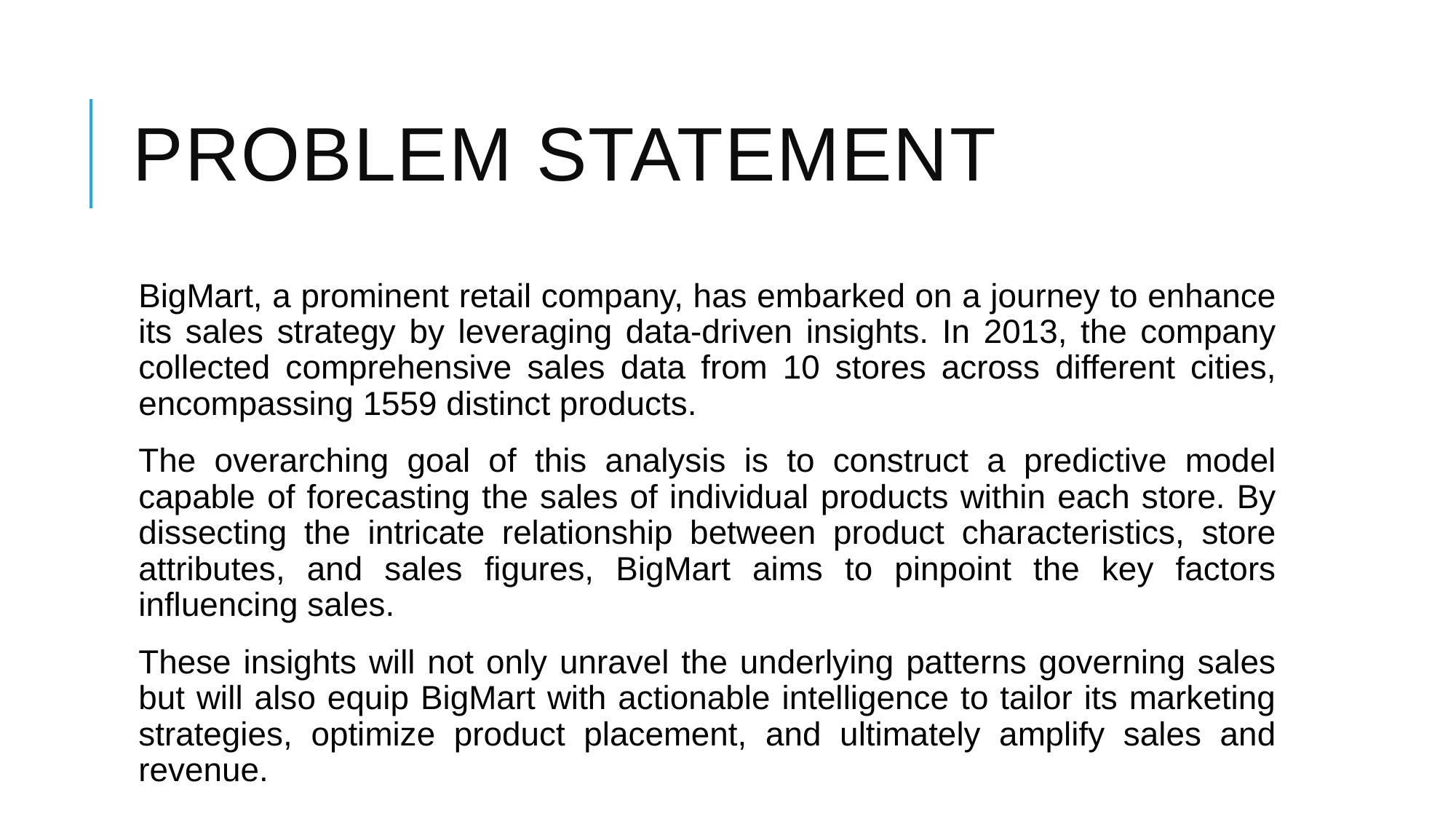

# Problem statement
BigMart, a prominent retail company, has embarked on a journey to enhance its sales strategy by leveraging data-driven insights. In 2013, the company collected comprehensive sales data from 10 stores across different cities, encompassing 1559 distinct products.
The overarching goal of this analysis is to construct a predictive model capable of forecasting the sales of individual products within each store. By dissecting the intricate relationship between product characteristics, store attributes, and sales figures, BigMart aims to pinpoint the key factors influencing sales.
These insights will not only unravel the underlying patterns governing sales but will also equip BigMart with actionable intelligence to tailor its marketing strategies, optimize product placement, and ultimately amplify sales and revenue.